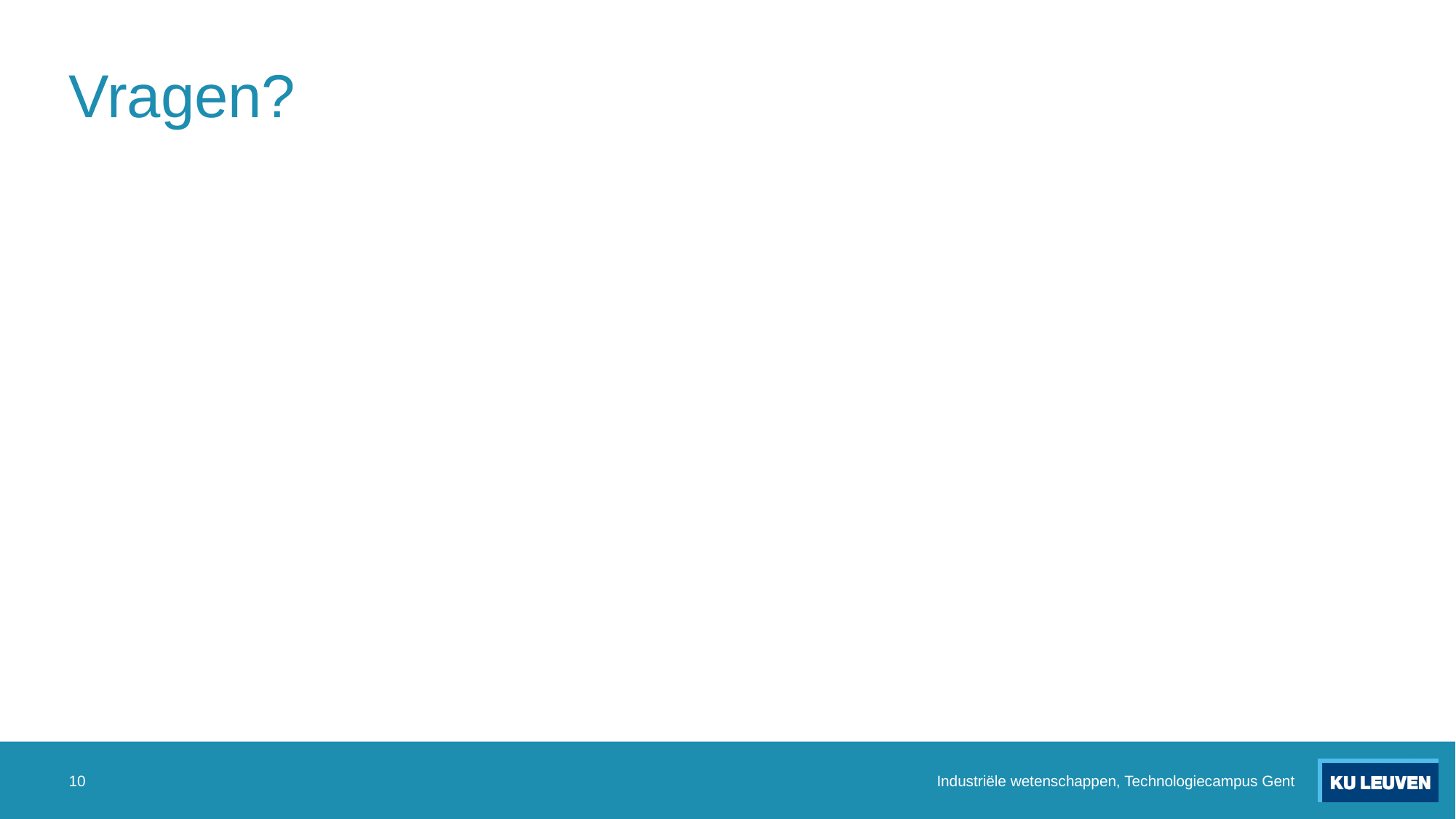

# Vragen?

10
Industriële wetenschappen, Technologiecampus Gent